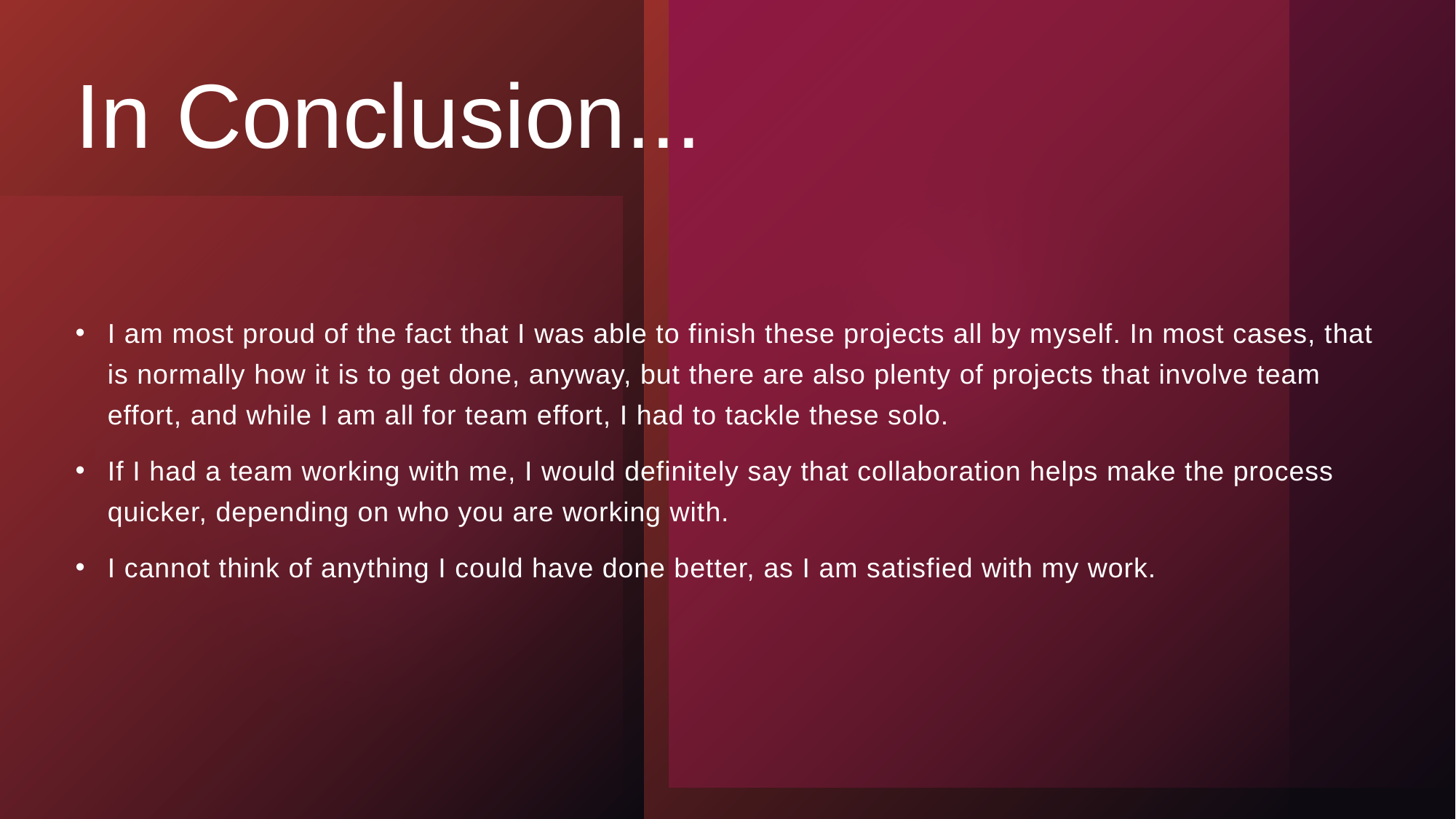

# In Conclusion...
I am most proud of the fact that I was able to finish these projects all by myself. In most cases, that is normally how it is to get done, anyway, but there are also plenty of projects that involve team effort, and while I am all for team effort, I had to tackle these solo.
If I had a team working with me, I would definitely say that collaboration helps make the process quicker, depending on who you are working with.
I cannot think of anything I could have done better, as I am satisfied with my work.